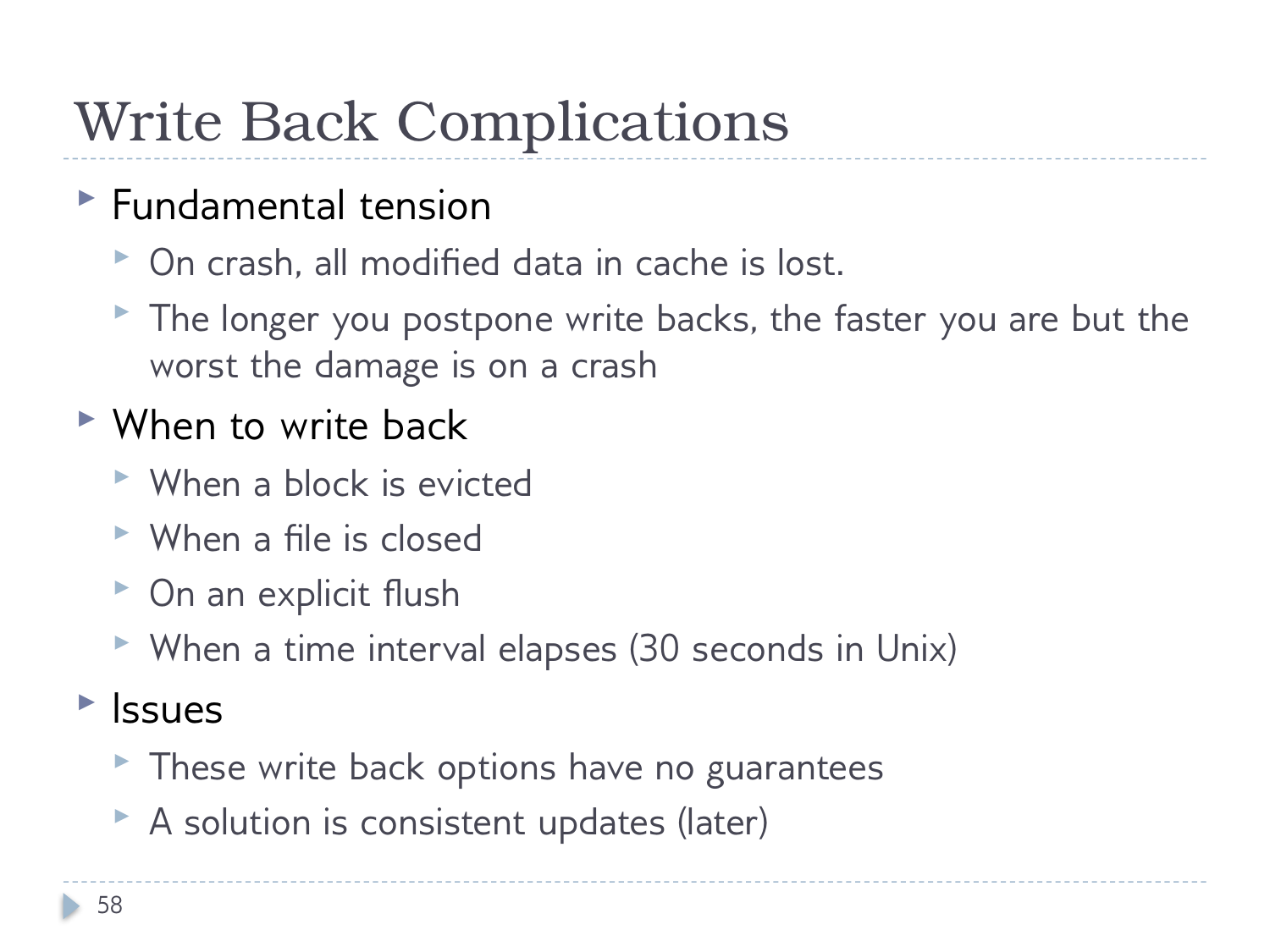

# Write Back Complications
Fundamental tension
On crash, all modified data in cache is lost.
The longer you postpone write backs, the faster you are but the worst the damage is on a crash
When to write back
When a block is evicted
When a file is closed
On an explicit flush
When a time interval elapses (30 seconds in Unix)
Issues
These write back options have no guarantees
A solution is consistent updates (later)
58